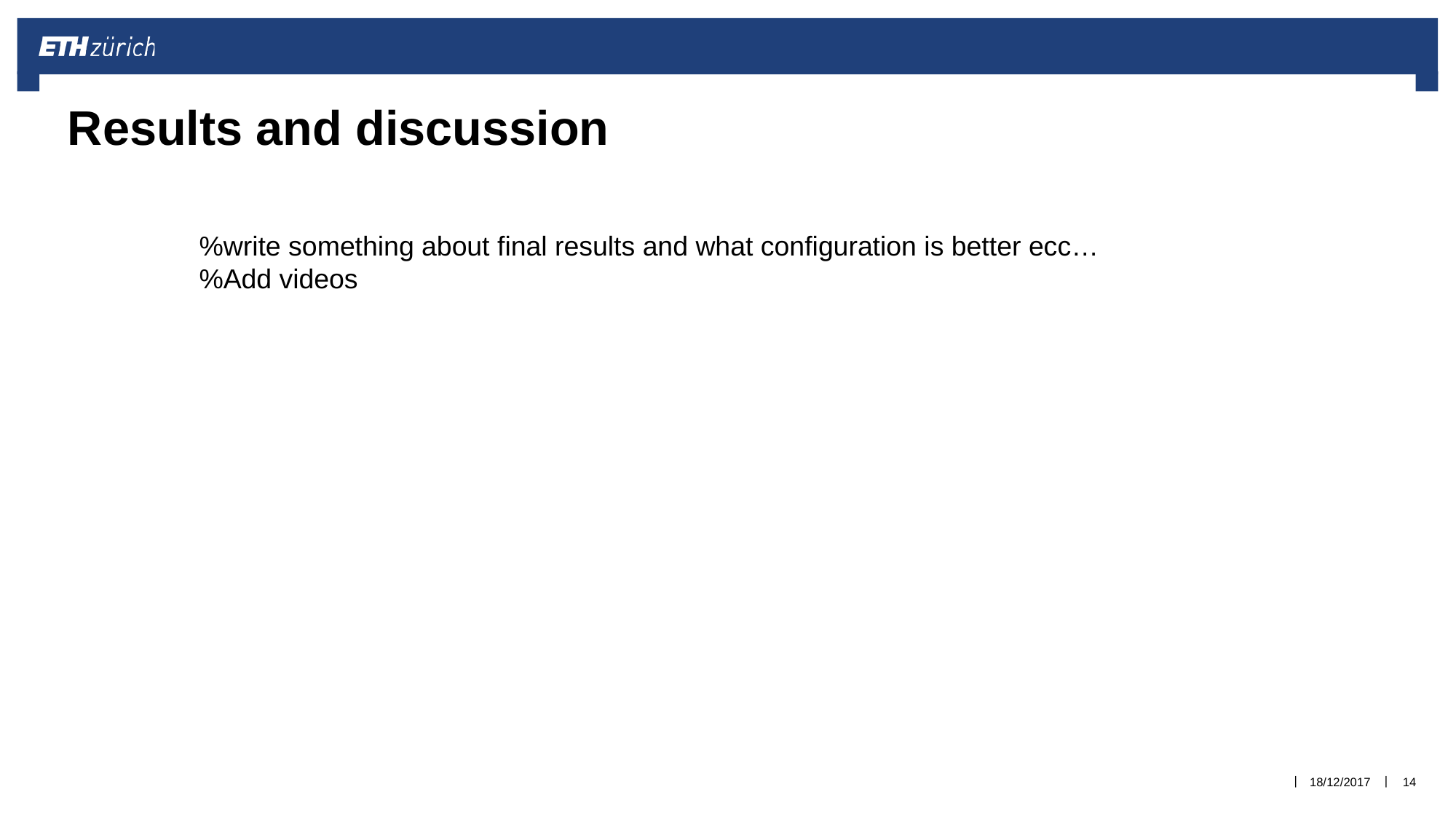

Results and discussion
%write something about final results and what configuration is better ecc…
%Add videos
Source: Pix4D

18/12/2017
14